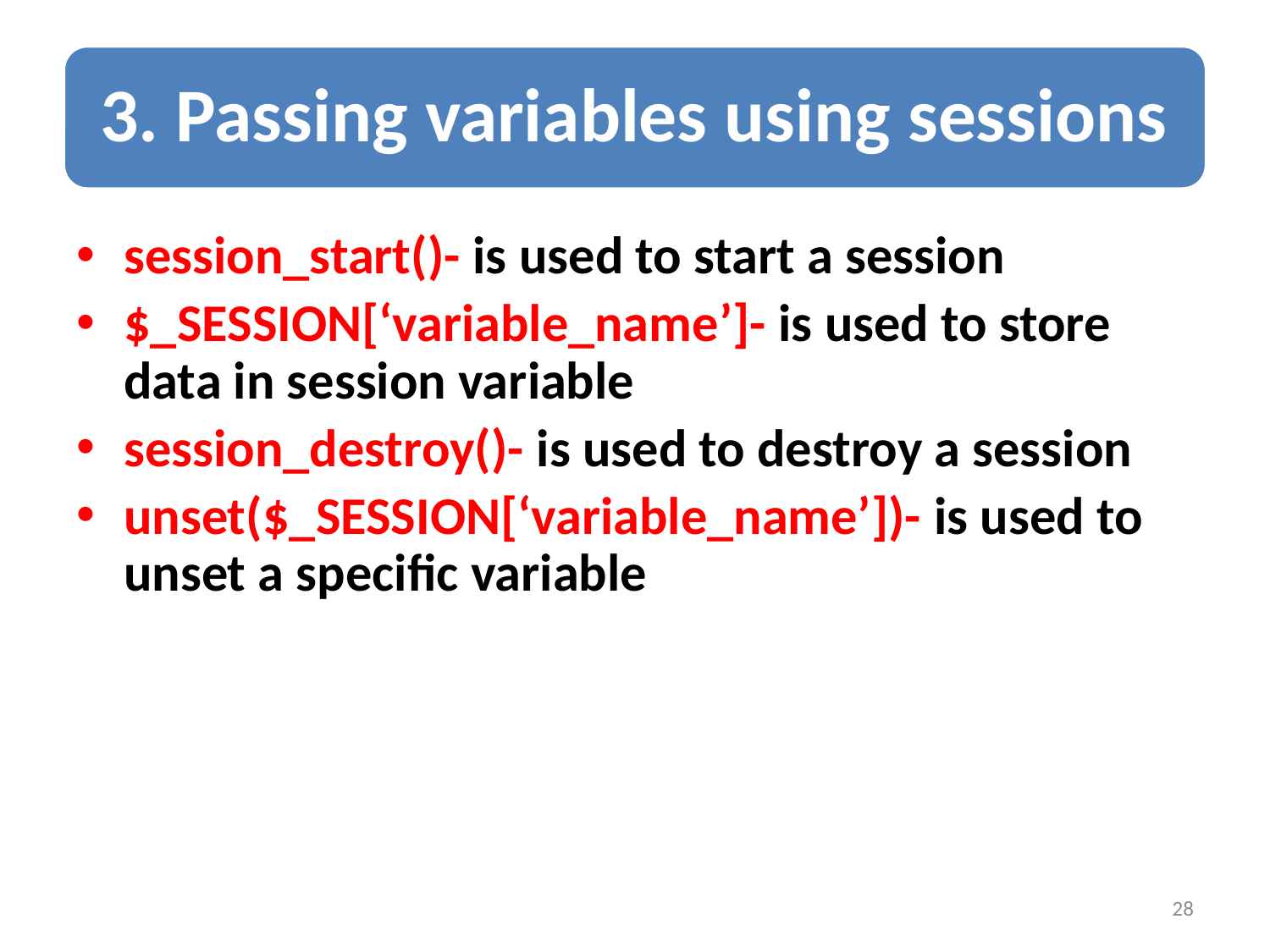

3. Passing variables using sessions
session_start()- is used to start a session
$_SESSION[‘variable_name’]- is used to store data in session variable
session_destroy()- is used to destroy a session
unset($_SESSION[‘variable_name’])- is used to unset a specific variable

28